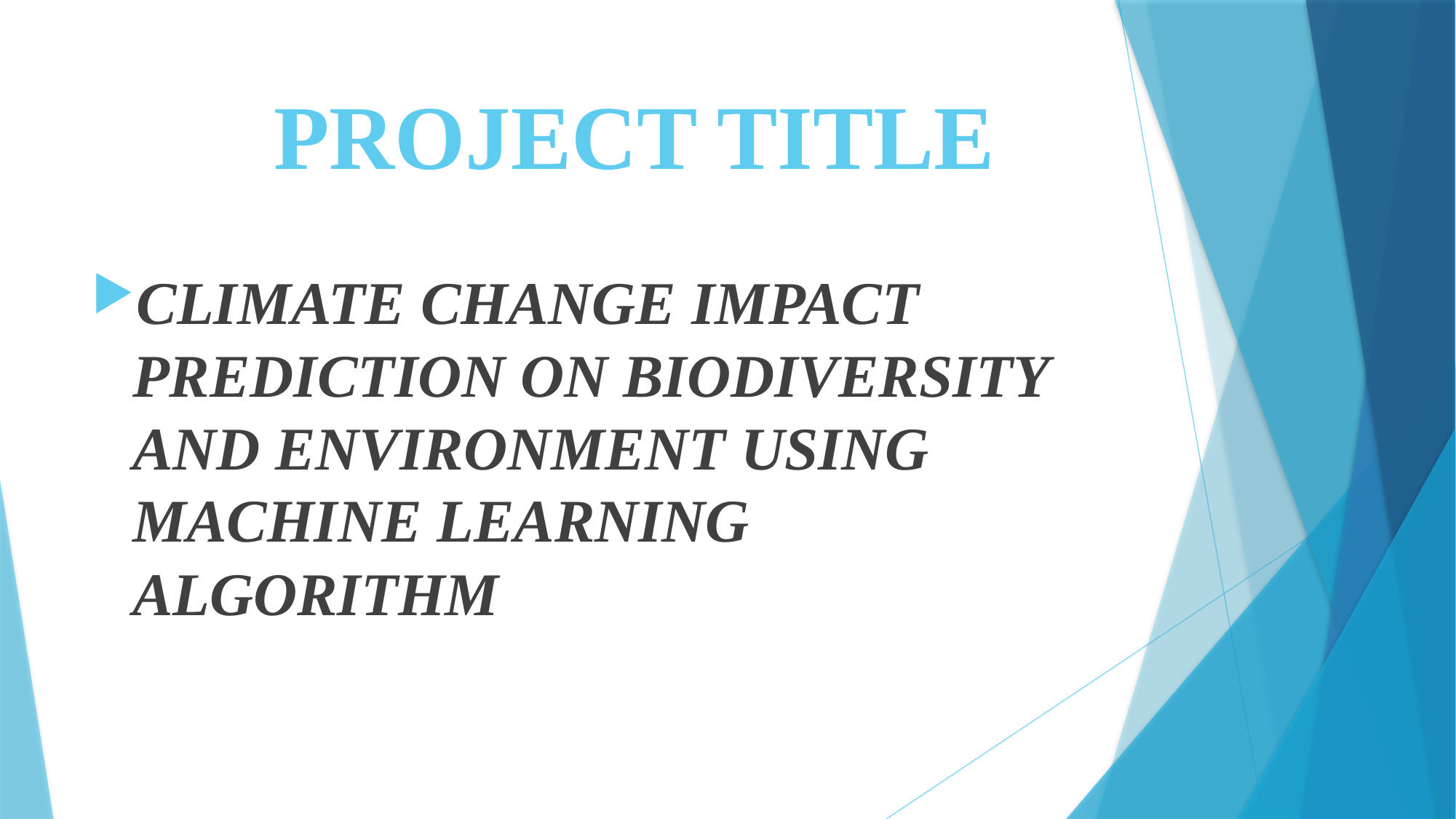

# PROJECT TITLE
CLIMATE CHANGE IMPACT PREDICTION ON BIODIVERSITY AND ENVIRONMENT USING MACHINE LEARNING ALGORITHM